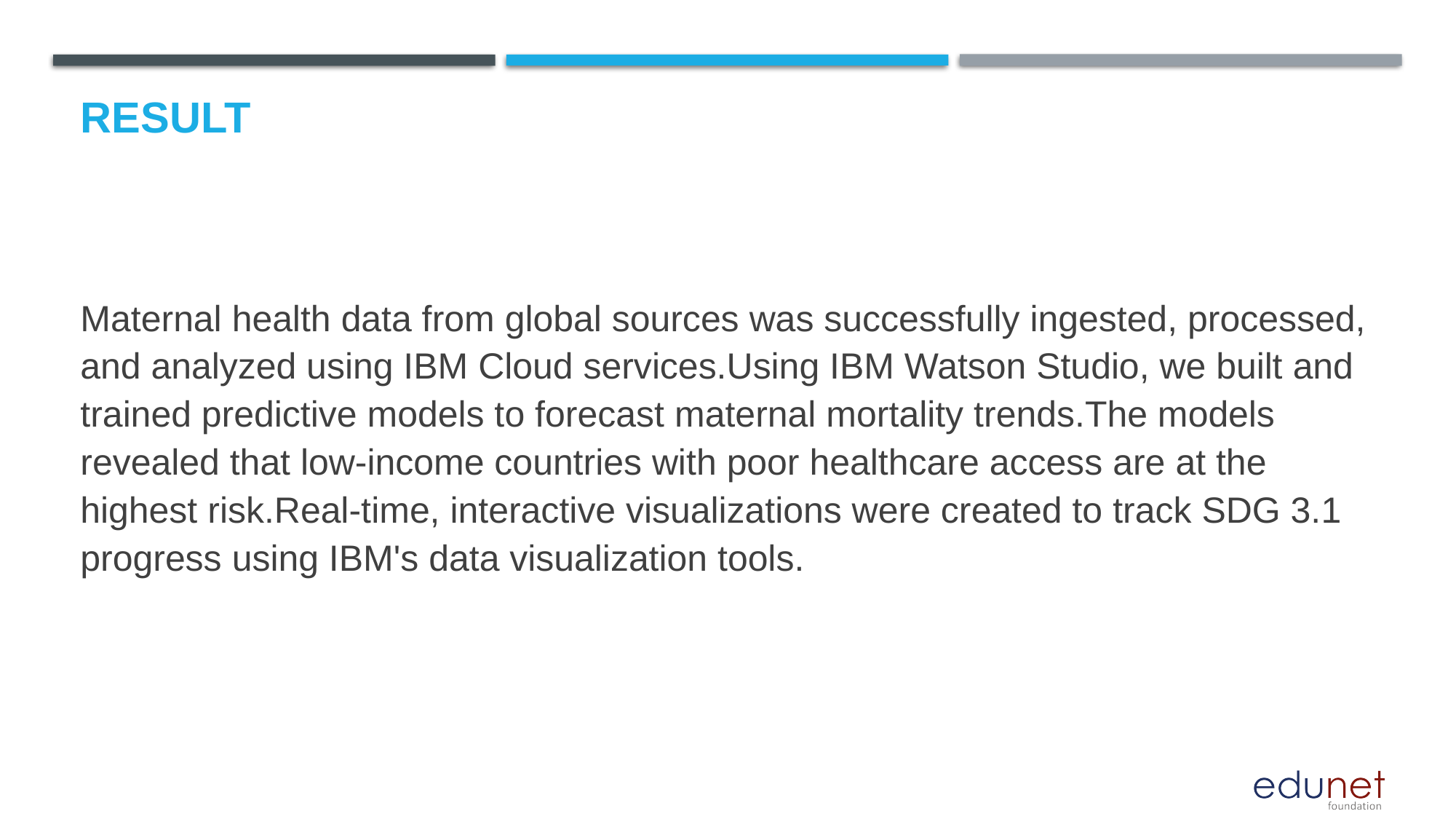

# Result
Maternal health data from global sources was successfully ingested, processed, and analyzed using IBM Cloud services.Using IBM Watson Studio, we built and trained predictive models to forecast maternal mortality trends.The models revealed that low-income countries with poor healthcare access are at the highest risk.Real-time, interactive visualizations were created to track SDG 3.1 progress using IBM's data visualization tools.